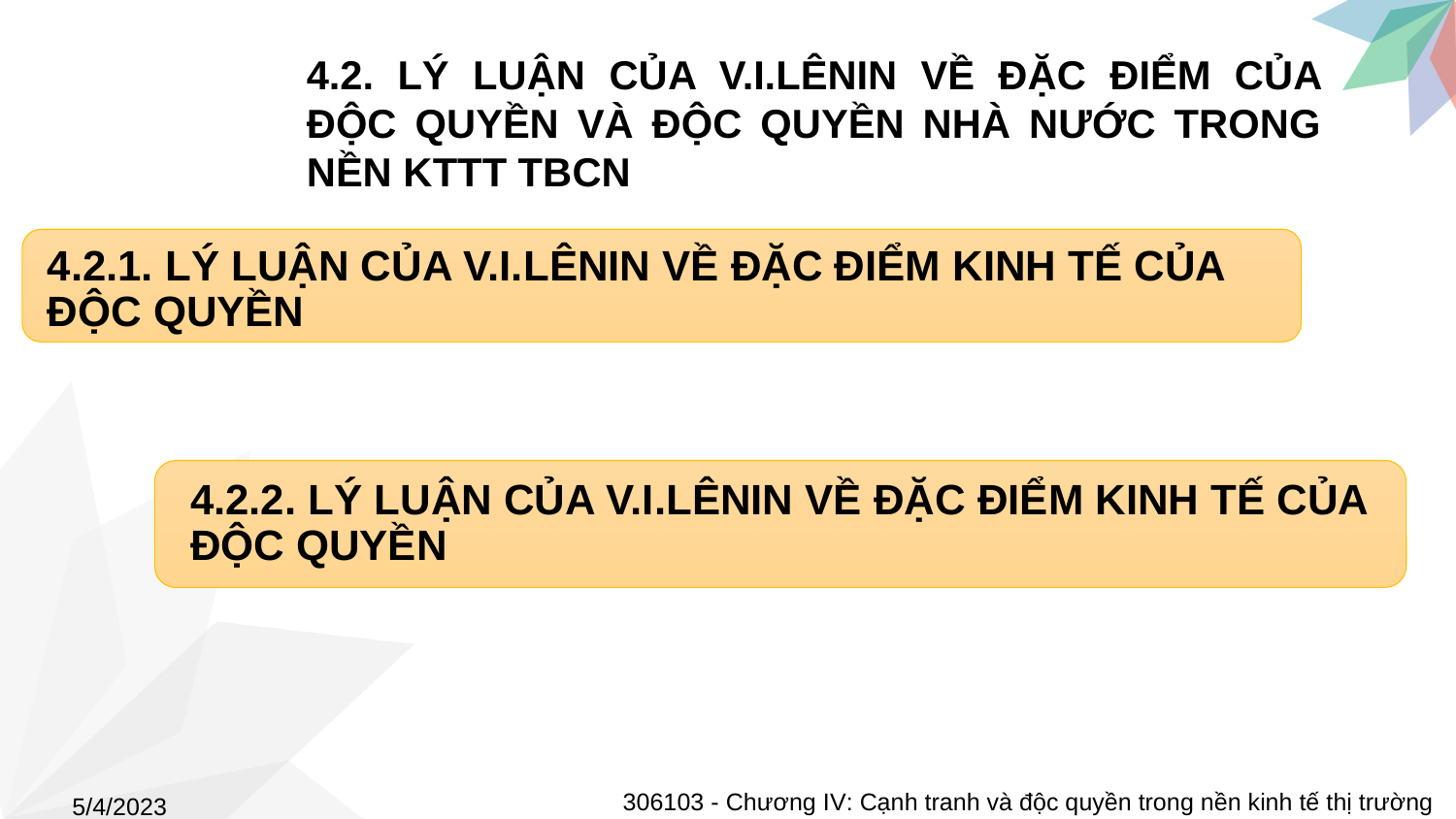

4.2. LÝ LUẬN CỦA V.I.LÊNIN VỀ ĐẶC ĐIỂM CỦA ĐỘC QUYỀN VÀ ĐỘC QUYỀN NHÀ NƯỚC TRONG NỀN KTTT TBCN

4.2.1. LÝ LUẬN CỦA V.I.LÊNIN VỀ ĐẶC ĐIỂM KINH TẾ CỦA ĐỘC QUYỀN

4.2.2. LÝ LUẬN CỦA V.I.LÊNIN VỀ ĐẶC ĐIỂM KINH TẾ CỦA ĐỘC QUYỀN
306103 - Chương IV: Cạnh tranh và độc quyền trong nền kinh tế thị trường
5/4/2023